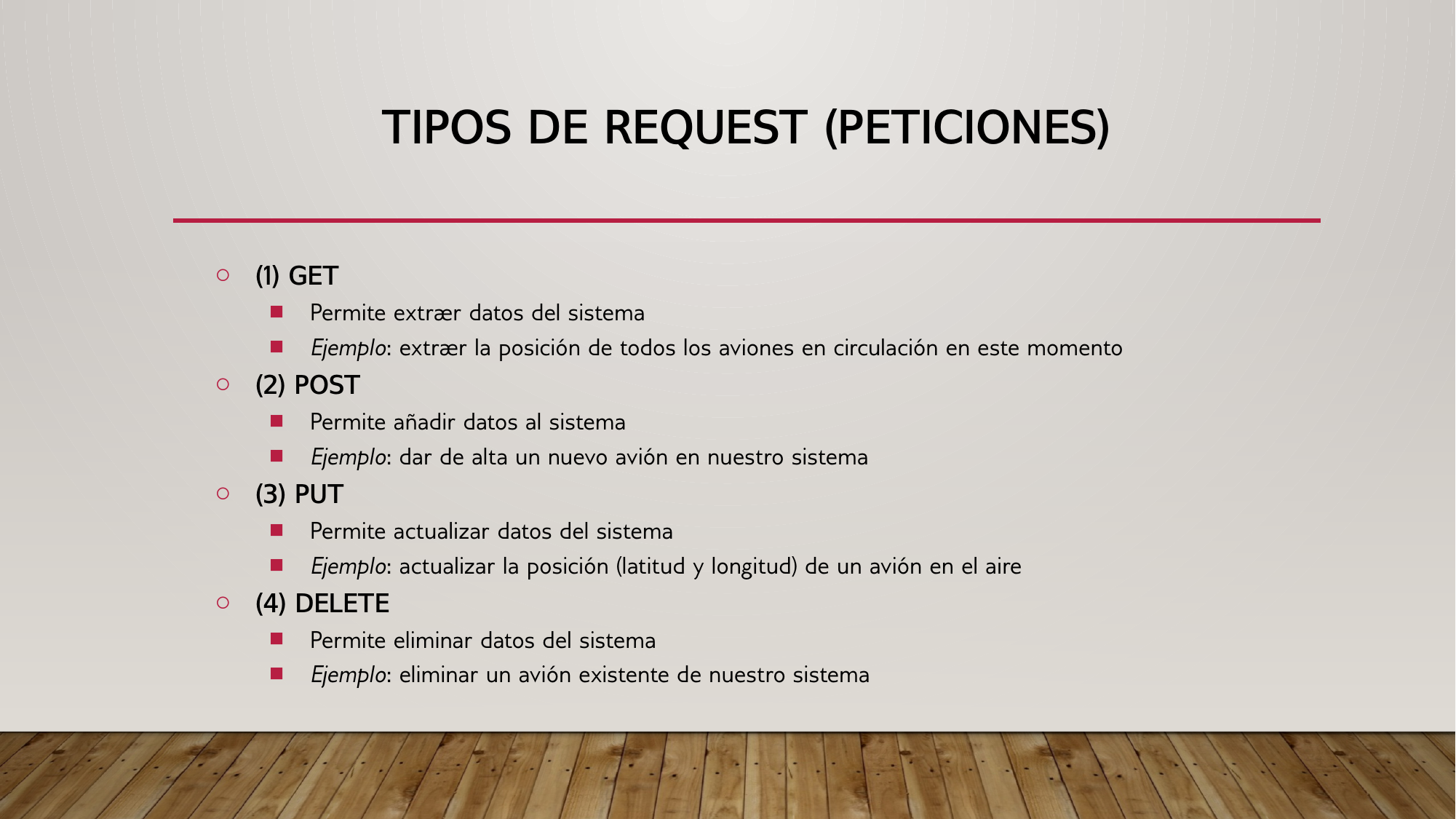

# Tipos de Request (peticiones)
(1) GET
Permite extraer datos del sistema
Ejemplo: extraer la posición de todos los aviones en circulación en este momento
(2) POST
Permite añadir datos al sistema
Ejemplo: dar de alta un nuevo avión en nuestro sistema
(3) PUT
Permite actualizar datos del sistema
Ejemplo: actualizar la posición (latitud y longitud) de un avión en el aire
(4) DELETE
Permite eliminar datos del sistema
Ejemplo: eliminar un avión existente de nuestro sistema